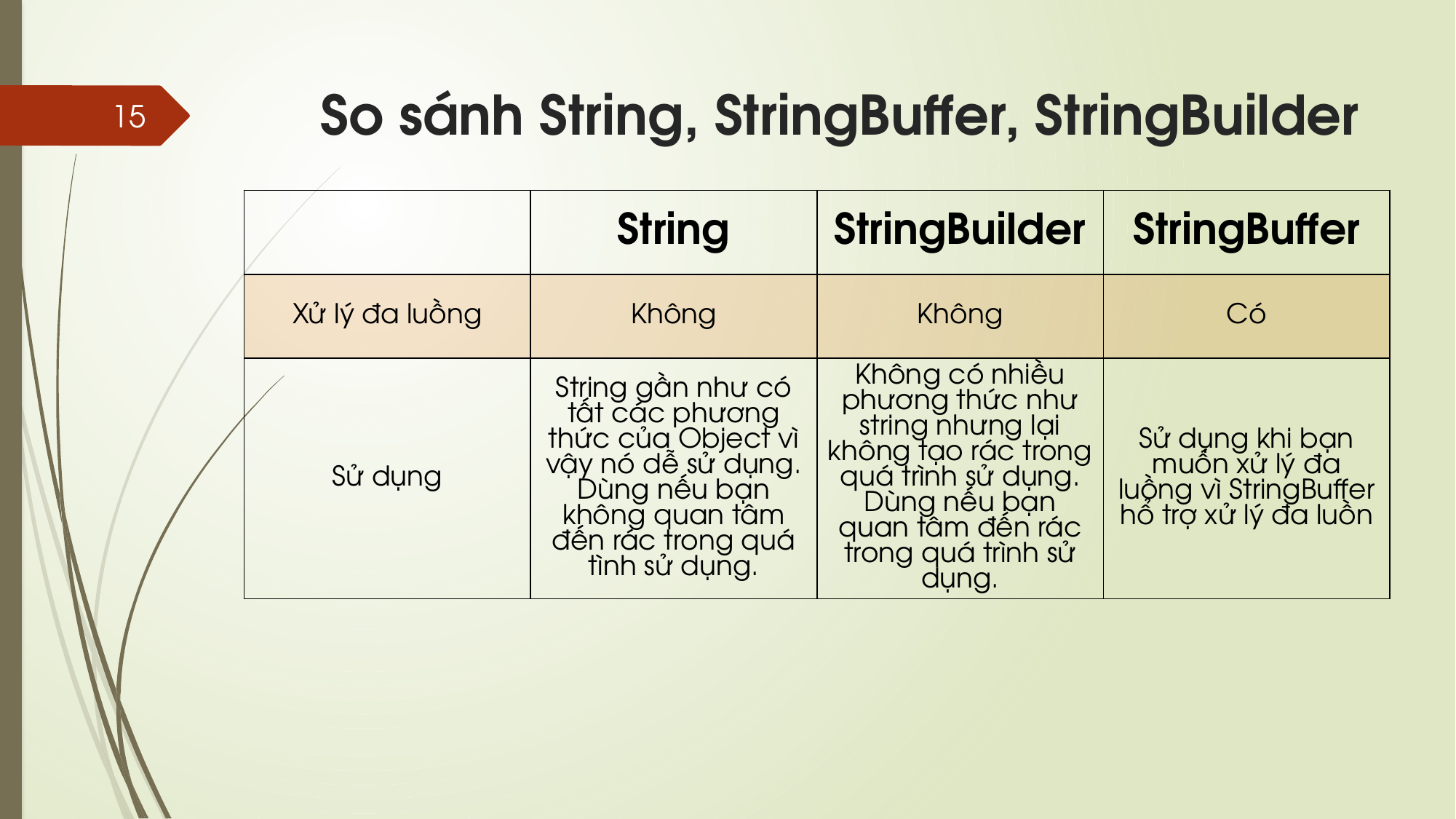

# So sánh String, StringBuffer, StringBuilder
15
|  | String | StringBuilder | StringBuffer |
| --- | --- | --- | --- |
| Xử lý đa luồng | Không | Không | Có |
| Sử dụng | String gần như có tất các phương thức của Object vì vậy nó dễ sử dụng. Dùng nếu bạn không quan tâm đến rác trong quá tình sử dụng. | Không có nhiều phương thức như string nhưng lại không tạo rác trong quá trình sử dụng. Dùng nếu bạn quan tâm đến rác trong quá trình sử dụng. | Sử dụng khi bạn muốn xử lý đa luồng vì StringBuffer hổ trợ xử lý đa luồn |